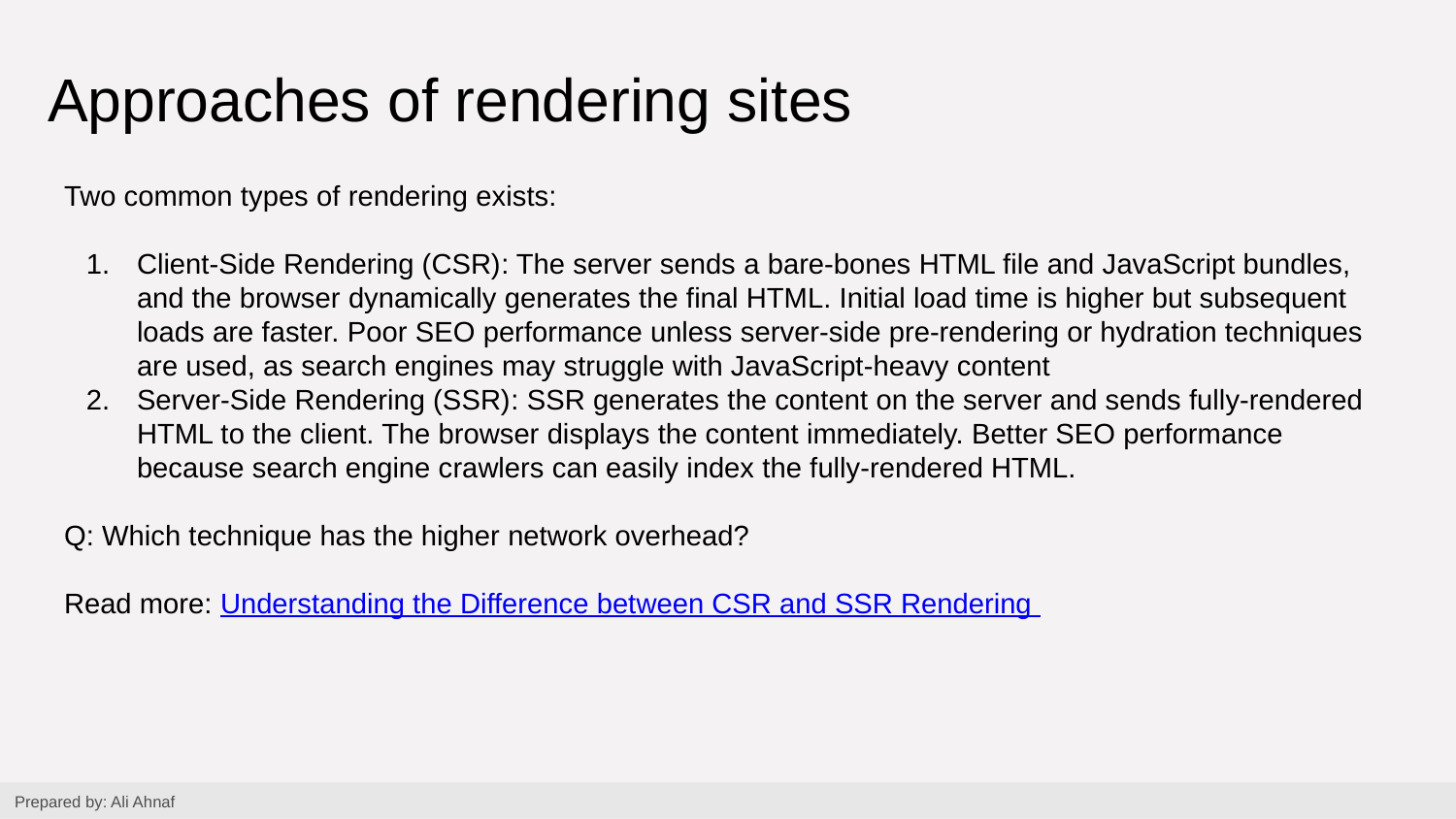

# Approaches of rendering sites
Two common types of rendering exists:

Client-Side Rendering (CSR): The server sends a bare-bones HTML file and JavaScript bundles, and the browser dynamically generates the final HTML. Initial load time is higher but subsequent loads are faster. Poor SEO performance unless server-side pre-rendering or hydration techniques are used, as search engines may struggle with JavaScript-heavy content
Server-Side Rendering (SSR): SSR generates the content on the server and sends fully-rendered HTML to the client. The browser displays the content immediately. Better SEO performance because search engine crawlers can easily index the fully-rendered HTML.

Q: Which technique has the higher network overhead?

Read more: Understanding the Difference between CSR and SSR Rendering
Prepared by: Ali Ahnaf